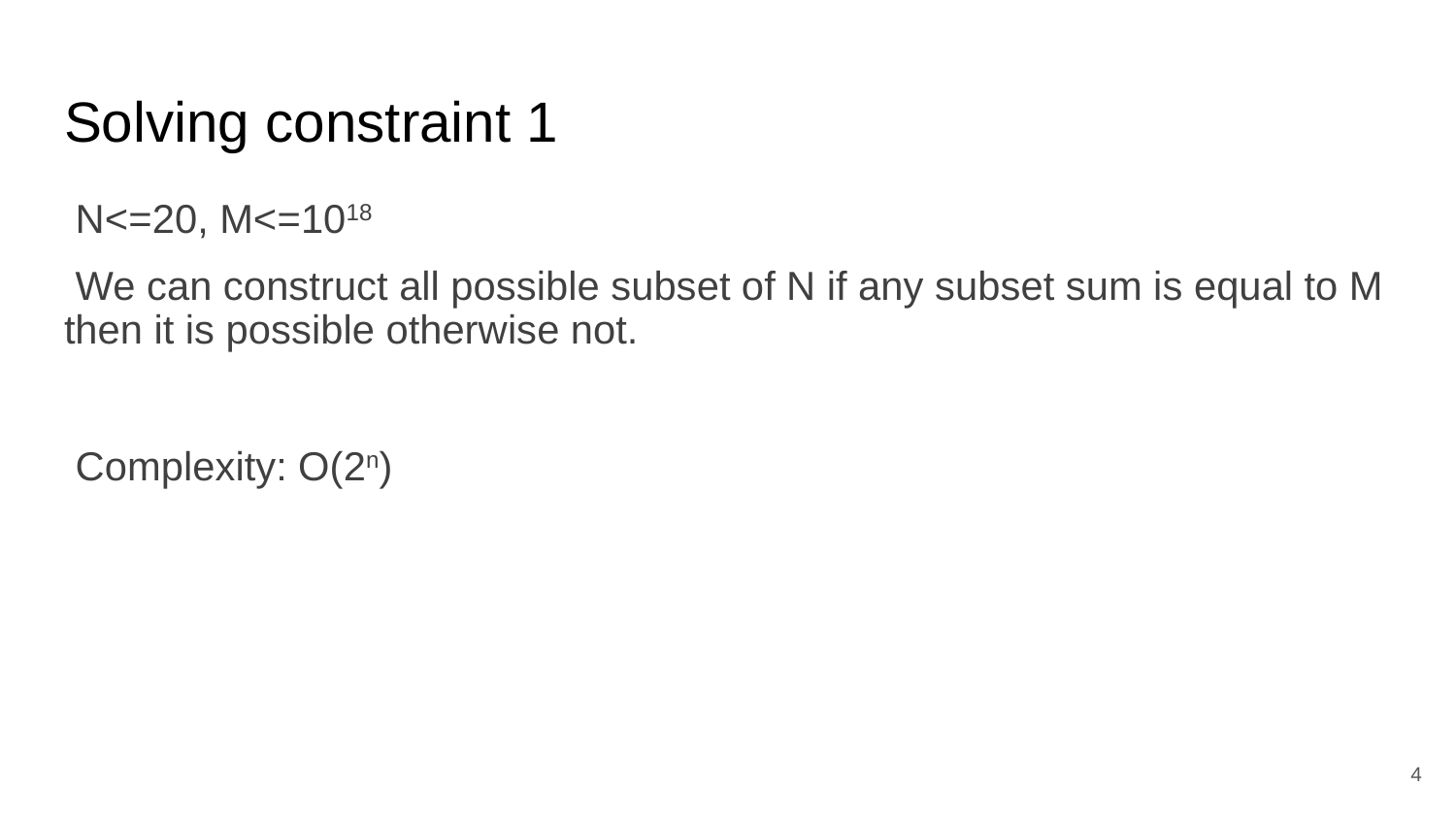

# Solving constraint 1
 N<=20, M<=1018
 We can construct all possible subset of N if any subset sum is equal to M then it is possible otherwise not.

 Complexity: O(2n)

4